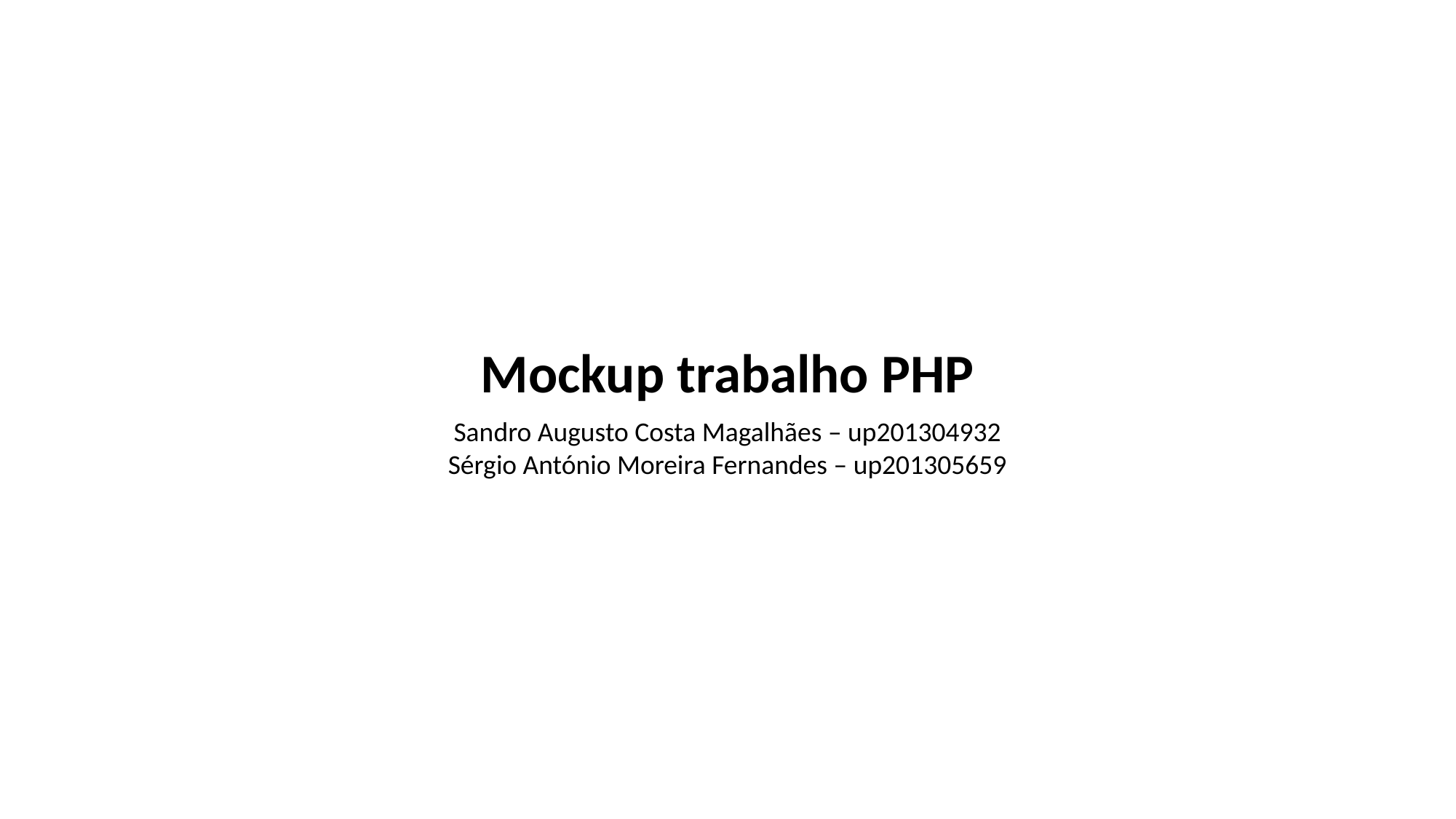

Mockup trabalho PHP
Sandro Augusto Costa Magalhães – up201304932
Sérgio António Moreira Fernandes – up201305659